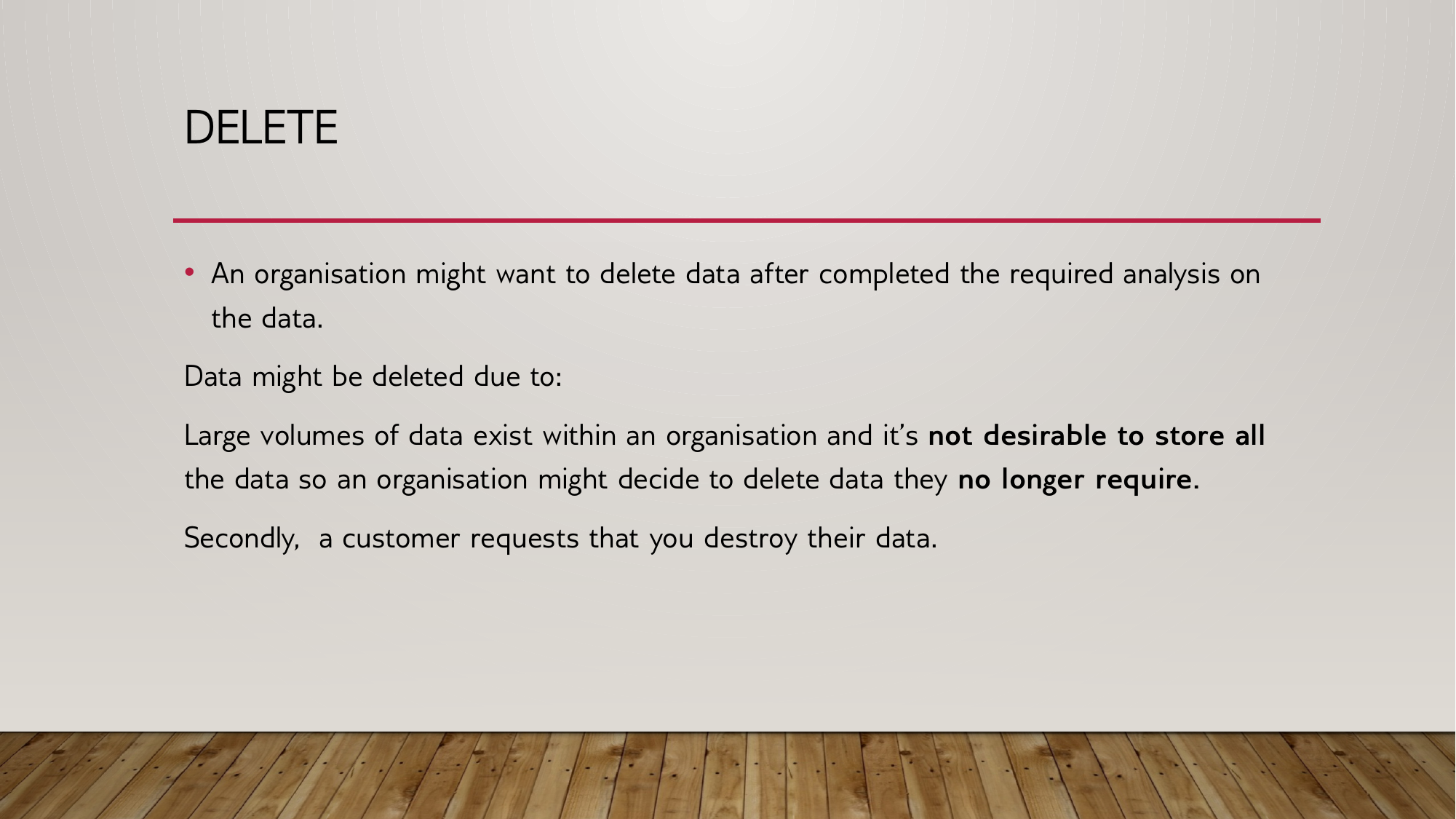

# delete
An organisation might want to delete data after completed the required analysis on the data.
Data might be deleted due to:
Large volumes of data exist within an organisation and it’s not desirable to store all the data so an organisation might decide to delete data they no longer require.
Secondly,  a customer requests that you destroy their data.